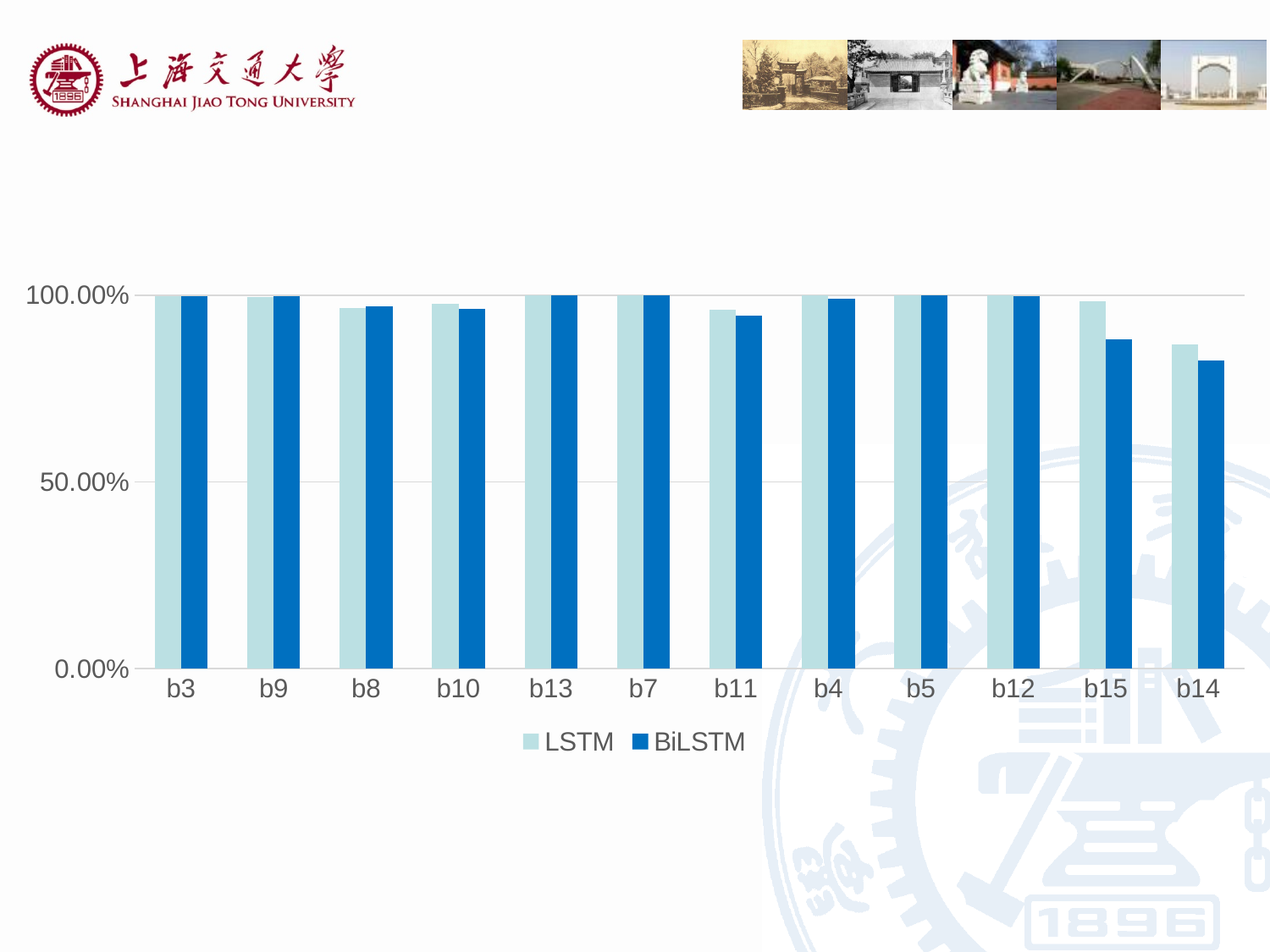

### Chart

| Category | LSTM | BiLSTM |
|---|---|---|
| b3 | 0.9963 | 0.9974 |
| b9 | 0.9957 | 0.9979 |
| b8 | 0.9658 | 0.9701 |
| b10 | 0.9764 | 0.963 |
| b13 | 1.0 | 1.0 |
| b7 | 1.0 | 1.0 |
| b11 | 0.9618 | 0.9446 |
| b4 | 0.9994 | 0.9905 |
| b5 | 0.9995 | 0.9995 |
| b12 | 0.9987 | 0.9977 |
| b15 | 0.9828 | 0.8814 |
| b14 | 0.8685 | 0.8243 |